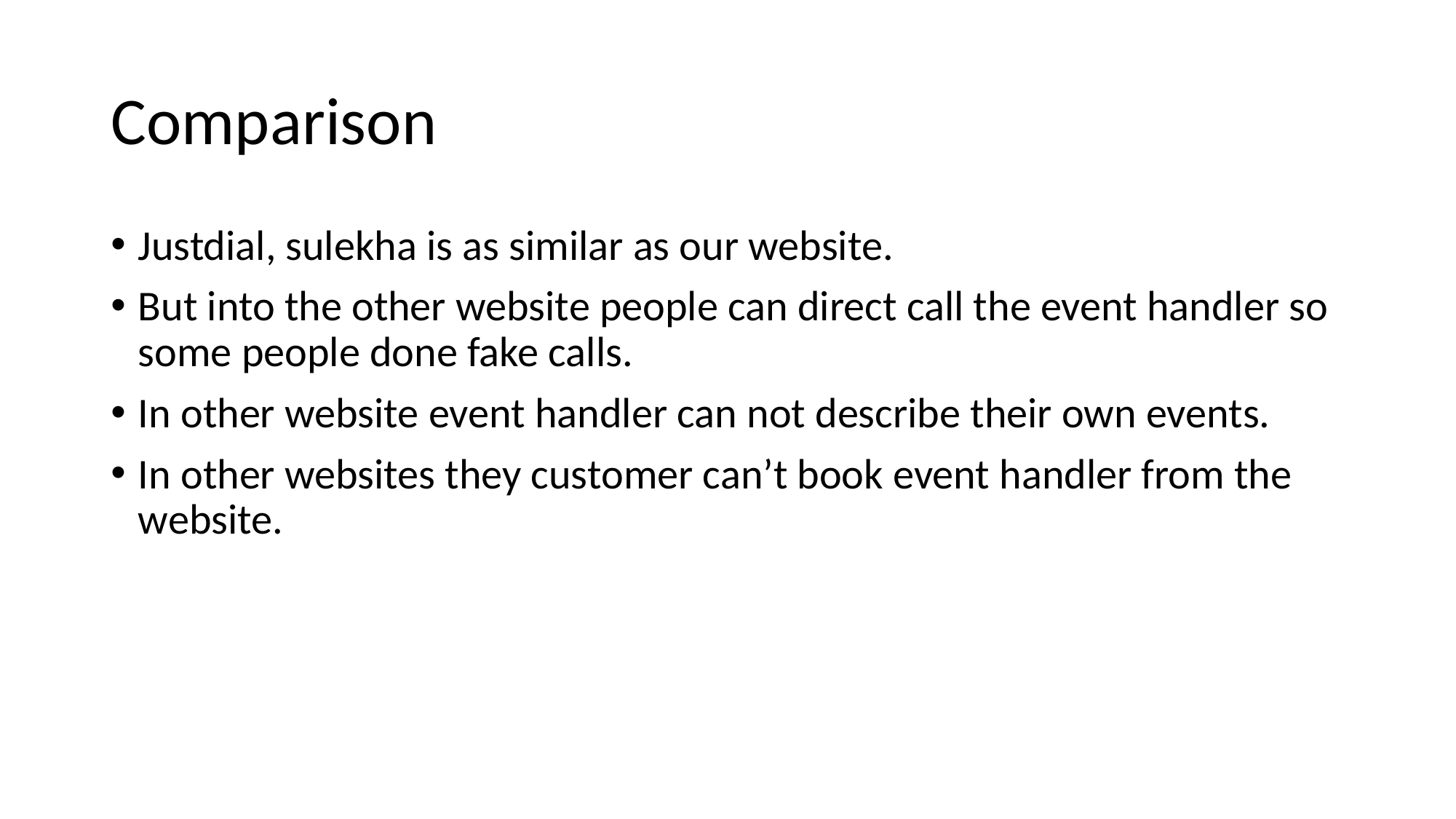

# Comparison
Justdial, sulekha is as similar as our website.
But into the other website people can direct call the event handler so some people done fake calls.
In other website event handler can not describe their own events.
In other websites they customer can’t book event handler from the website.